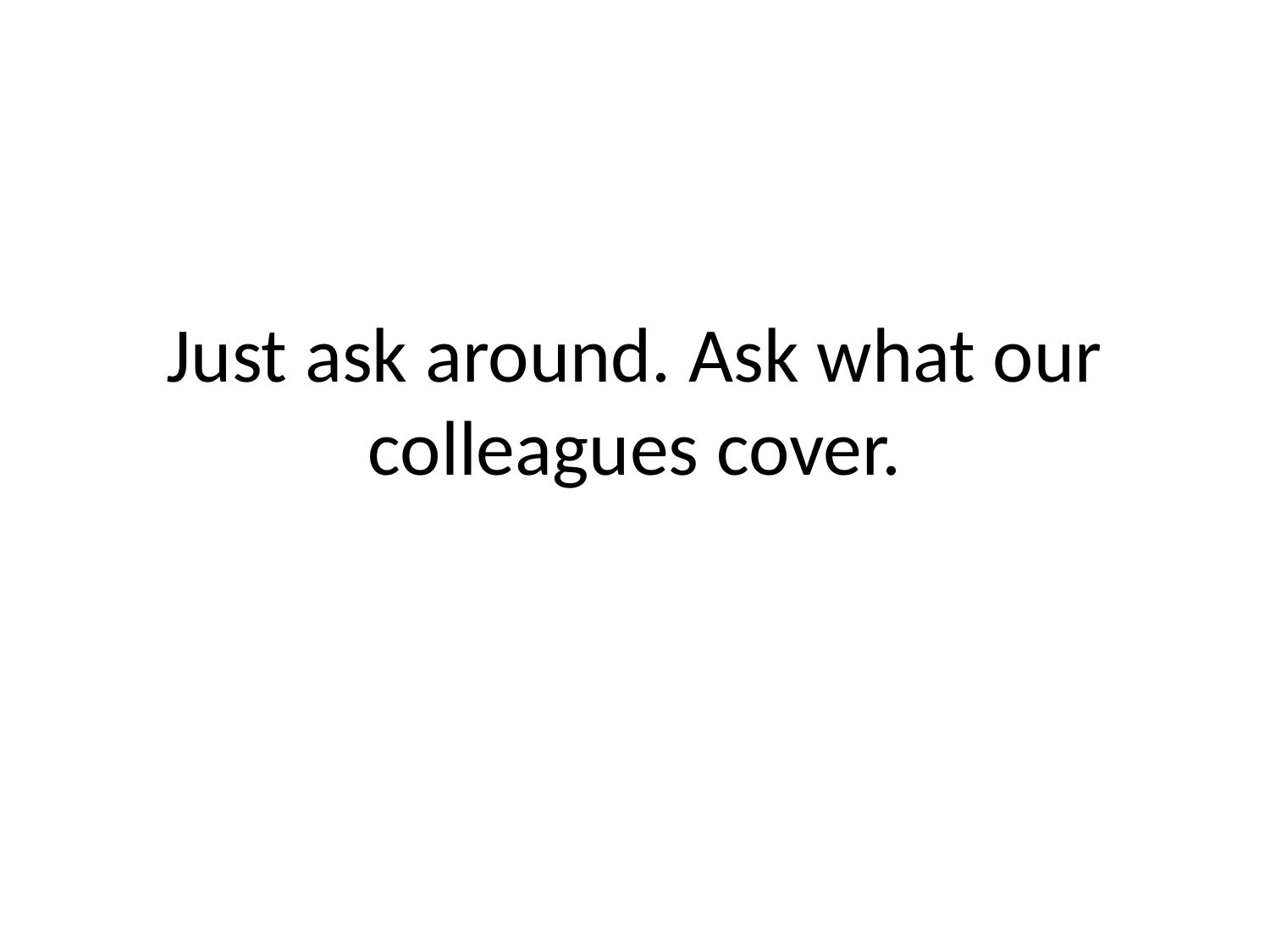

# Just ask around. Ask what our colleagues cover.